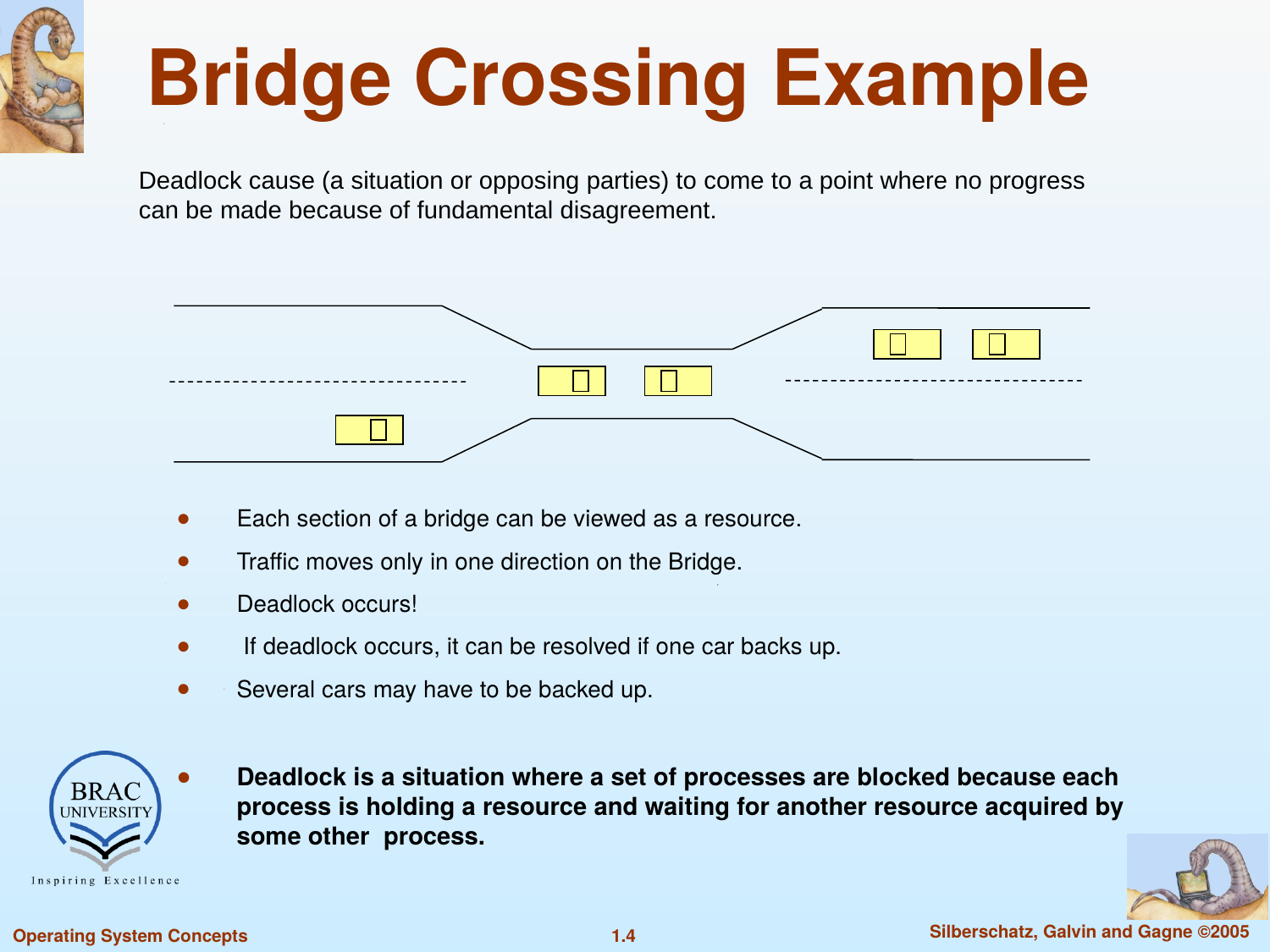

# Bridge Crossing Example
Deadlock cause (a situation or opposing parties) to come to a point where no progress can be made because of fundamental disagreement.

Each section of a bridge can be viewed as a resource.
Traffic moves only in one direction on the Bridge.
Deadlock occurs!
 If deadlock occurs, it can be resolved if one car backs up.
Several cars may have to be backed up.

Deadlock is a situation where a set of processes are blocked because each process is holding a resource and waiting for another resource acquired by some other  process.